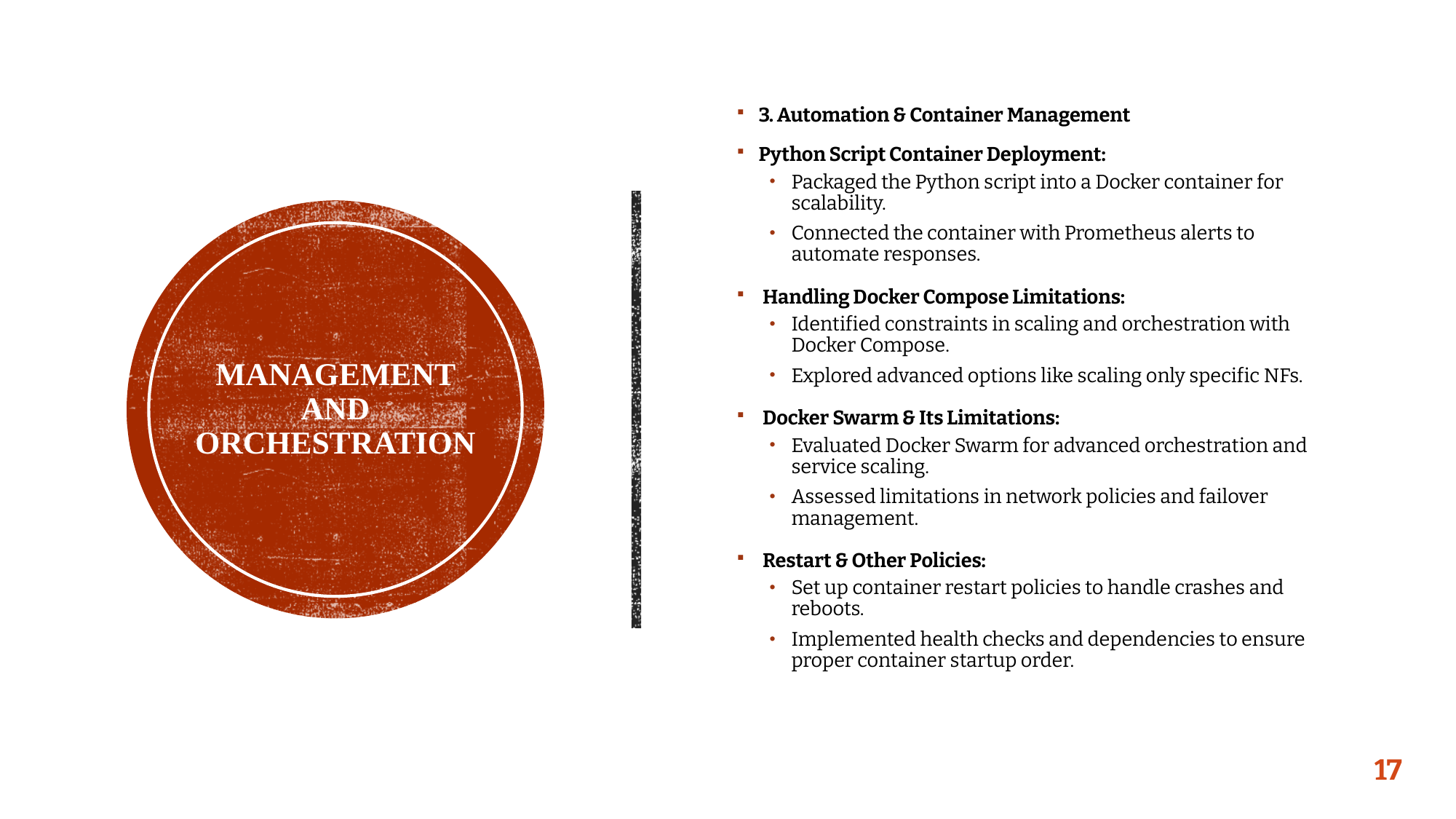

3. Automation & Container Management
Python Script Container Deployment:
Packaged the Python script into a Docker container for scalability.
Connected the container with Prometheus alerts to automate responses.
 Handling Docker Compose Limitations:
Identified constraints in scaling and orchestration with Docker Compose.
Explored advanced options like scaling only specific NFs.
 Docker Swarm & Its Limitations:
Evaluated Docker Swarm for advanced orchestration and service scaling.
Assessed limitations in network policies and failover management.
 Restart & Other Policies:
Set up container restart policies to handle crashes and reboots.
Implemented health checks and dependencies to ensure proper container startup order.

# Management and Orchestration

17